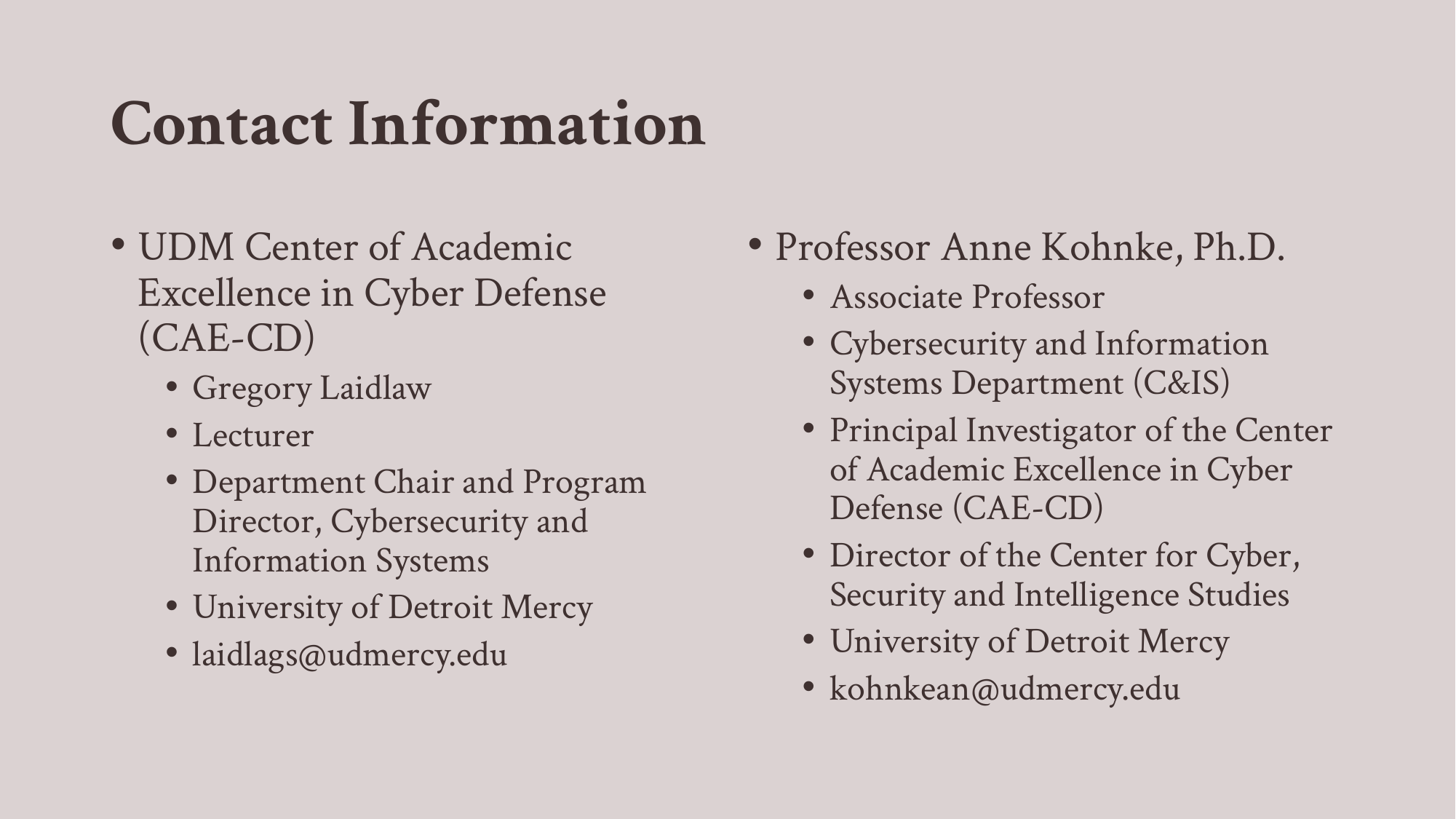

# Contact Information
UDM Center of Academic Excellence in Cyber Defense (CAE-CD)
Gregory Laidlaw
Lecturer
Department Chair and Program Director, Cybersecurity and Information Systems
University of Detroit Mercy
laidlags@udmercy.edu

Professor Anne Kohnke, Ph.D.
Associate Professor
Cybersecurity and Information Systems Department (C&IS)
Principal Investigator of the Center of Academic Excellence in Cyber Defense (CAE-CD)
Director of the Center for Cyber, Security and Intelligence Studies
University of Detroit Mercy
kohnkean@udmercy.edu